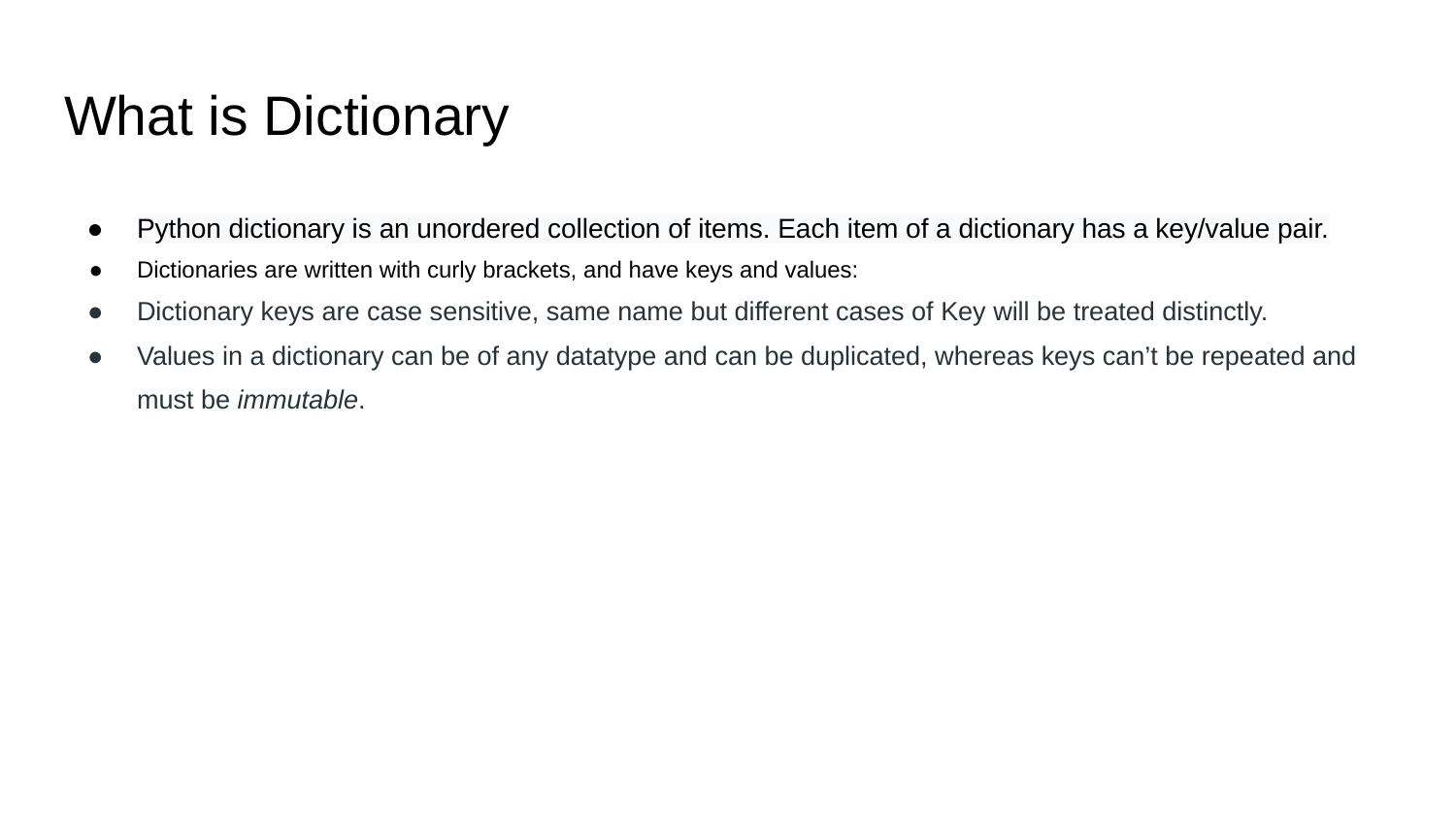

# What is Dictionary
Python dictionary is an unordered collection of items. Each item of a dictionary has a key/value pair.
Dictionaries are written with curly brackets, and have keys and values:
Dictionary keys are case sensitive, same name but different cases of Key will be treated distinctly.
Values in a dictionary can be of any datatype and can be duplicated, whereas keys can’t be repeated and must be immutable.